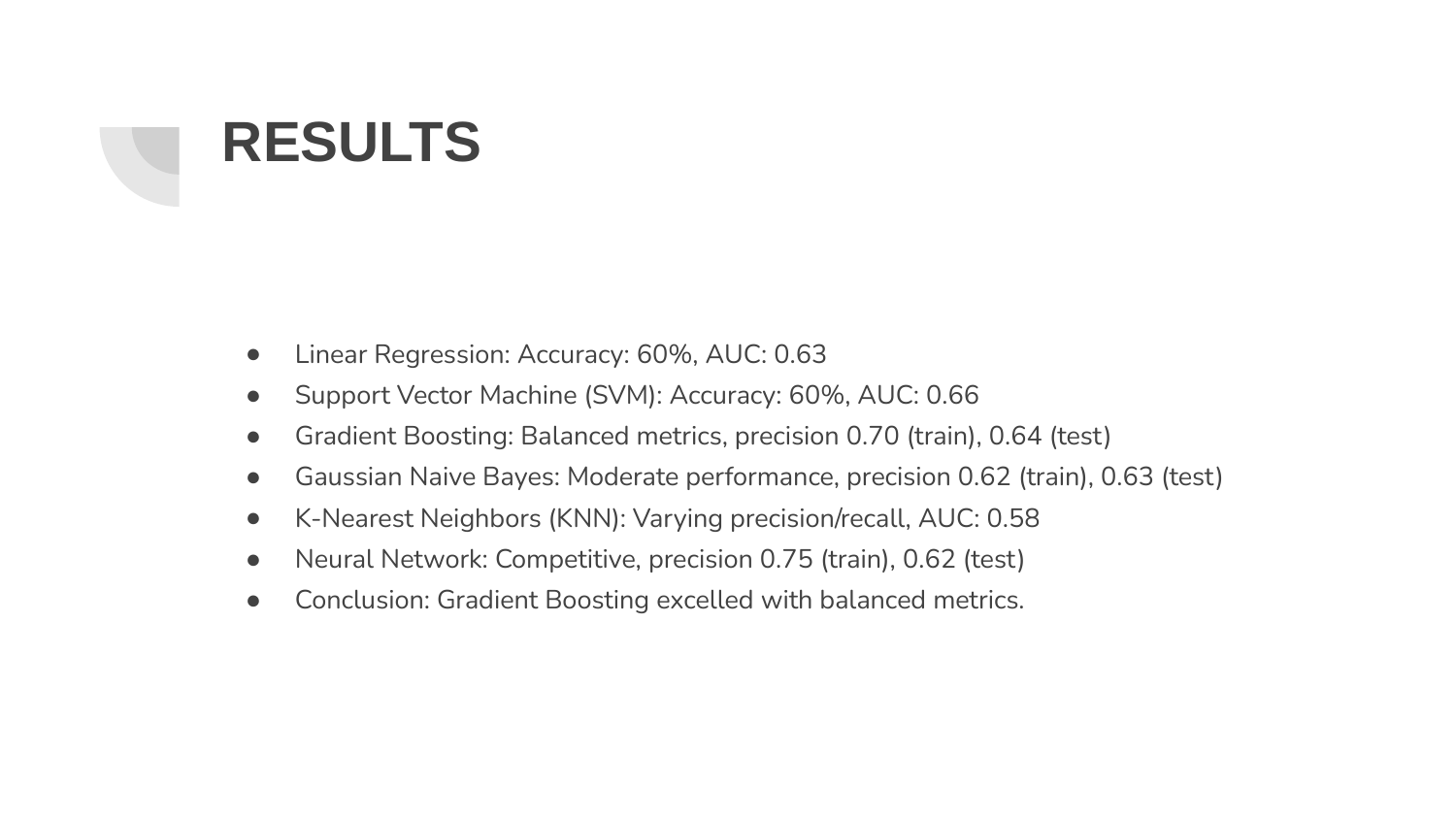

# RESULTS
Linear Regression: Accuracy: 60%, AUC: 0.63
Support Vector Machine (SVM): Accuracy: 60%, AUC: 0.66
Gradient Boosting: Balanced metrics, precision 0.70 (train), 0.64 (test)
Gaussian Naive Bayes: Moderate performance, precision 0.62 (train), 0.63 (test)
K-Nearest Neighbors (KNN): Varying precision/recall, AUC: 0.58
Neural Network: Competitive, precision 0.75 (train), 0.62 (test)
Conclusion: Gradient Boosting excelled with balanced metrics.